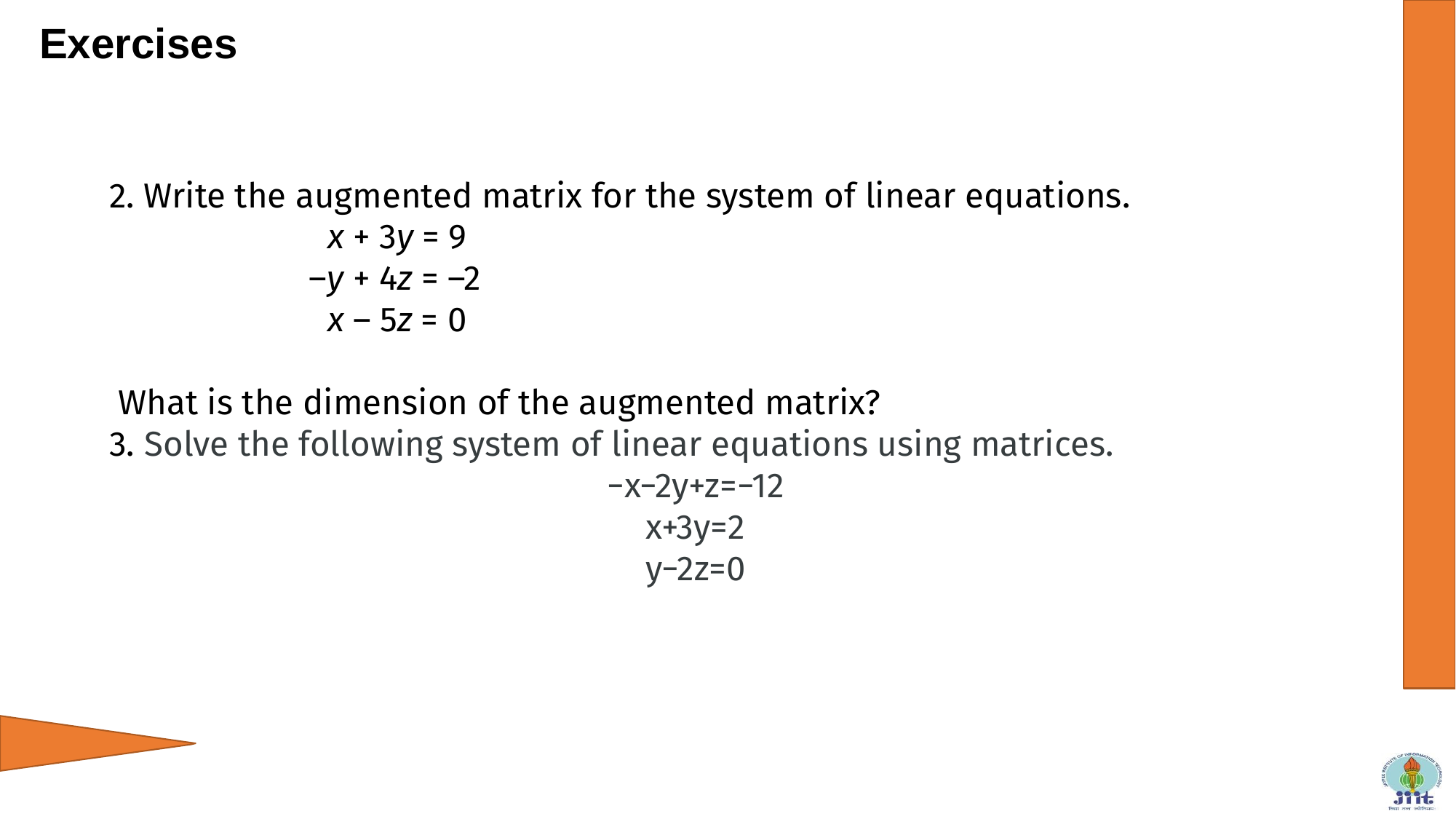

# Exercises
2. Write the augmented matrix for the system of linear equations.
                        x + 3y = 9
                      –y + 4z = –2
                        x – 5z = 0
 What is the dimension of the augmented matrix?
3. Solve the following system of linear equations using matrices.
−x−2y+z=−12
x+3y=2
y−2z=0